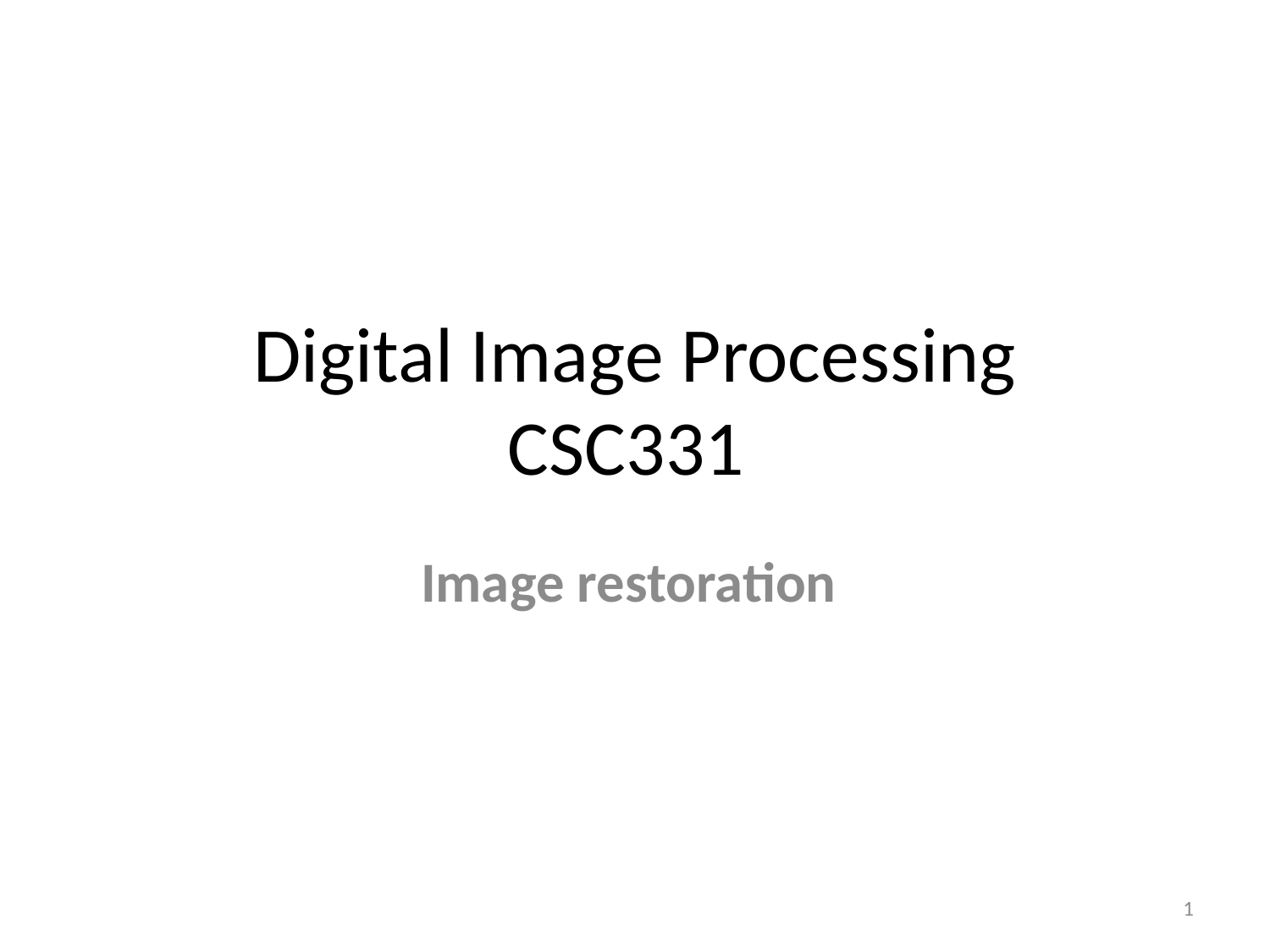

# Digital Image Processing CSC331
Image restoration
1